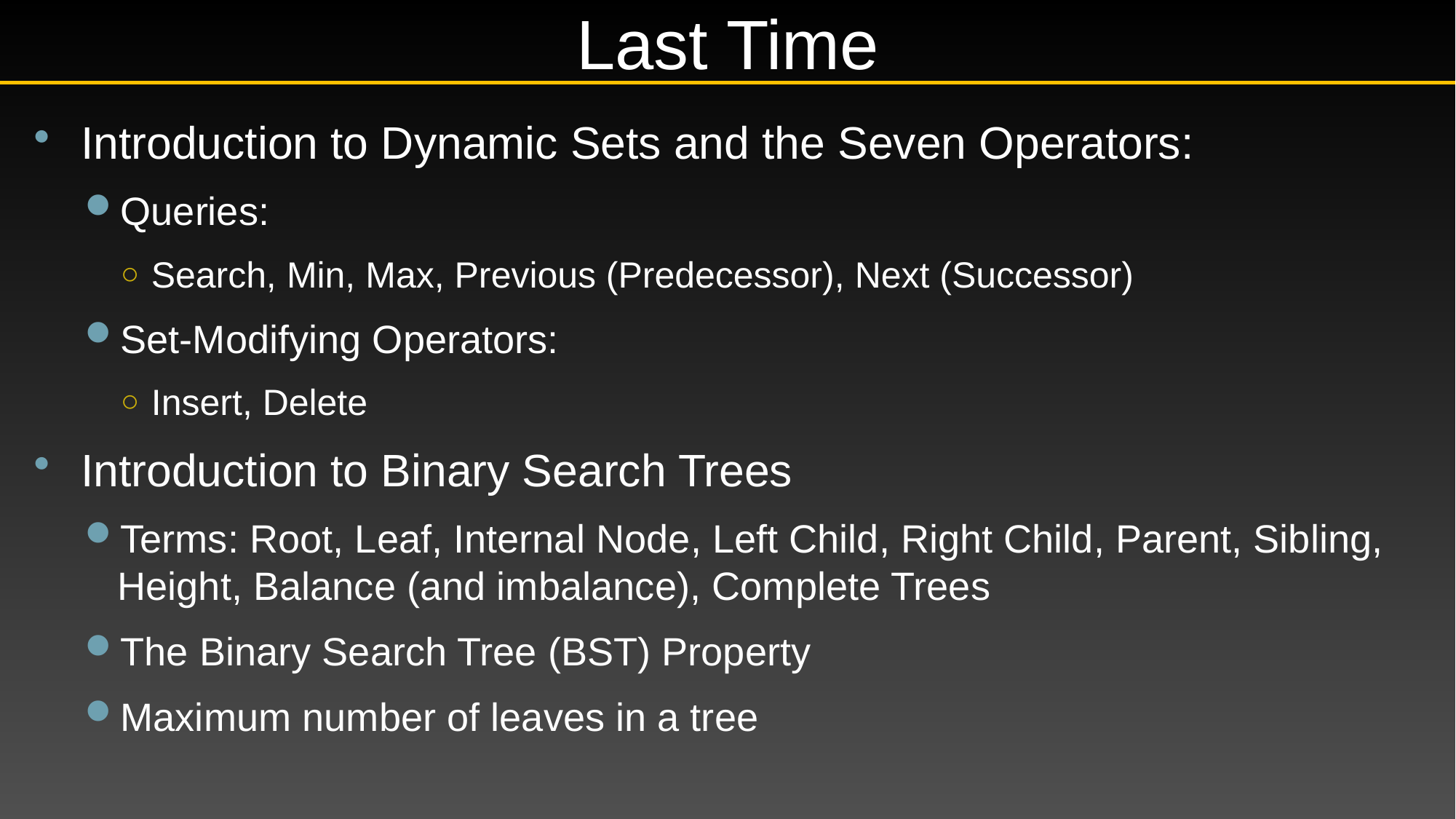

# Last Time
Introduction to Dynamic Sets and the Seven Operators:
Queries:
Search, Min, Max, Previous (Predecessor), Next (Successor)
Set-Modifying Operators:
Insert, Delete
Introduction to Binary Search Trees
Terms: Root, Leaf, Internal Node, Left Child, Right Child, Parent, Sibling, Height, Balance (and imbalance), Complete Trees
The Binary Search Tree (BST) Property
Maximum number of leaves in a tree